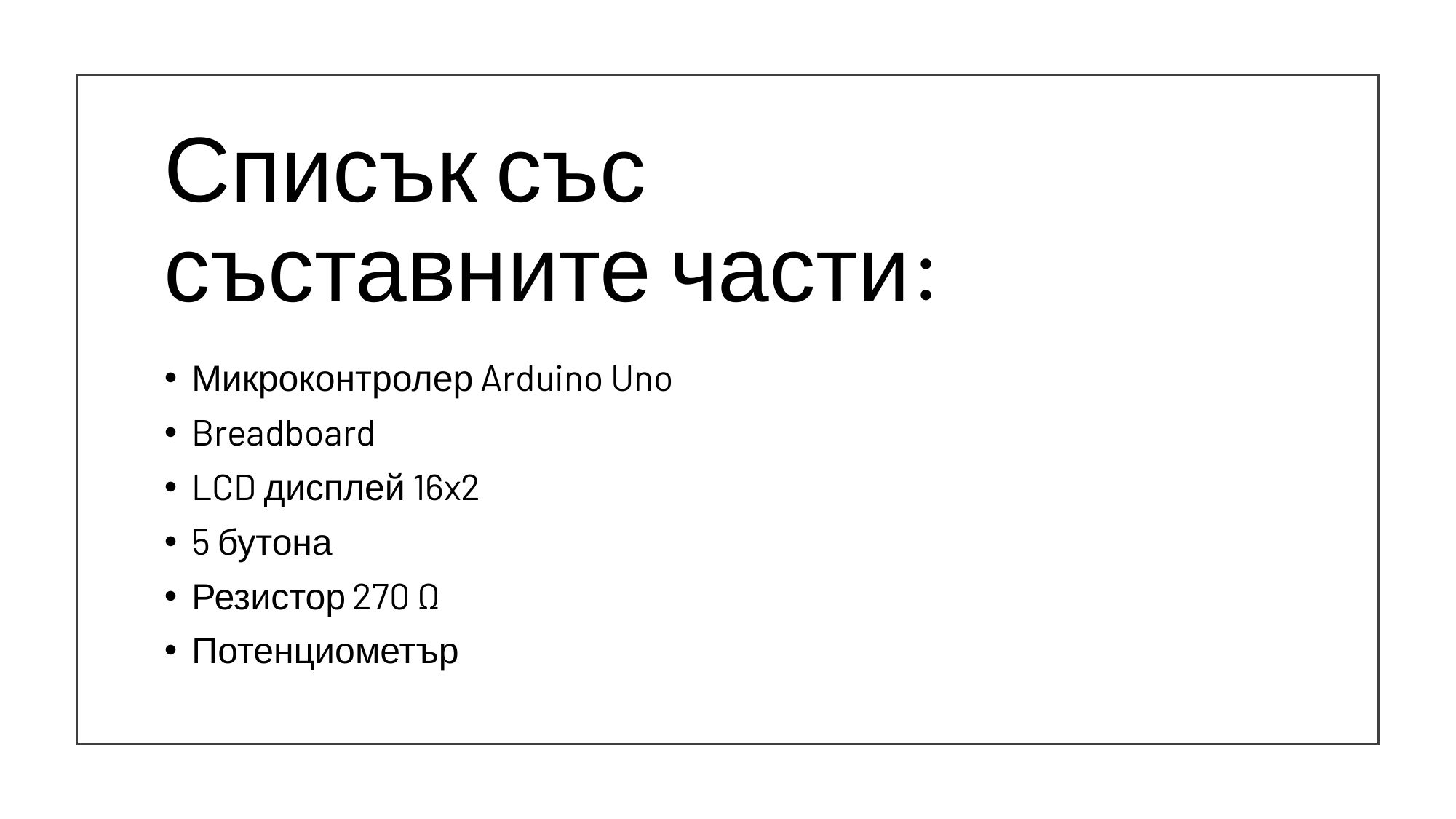

# Списък със съставните части:
Микроконтролер Arduino Uno
Breadboard
LCD дисплей 16x2
5 бутона
Резистор 270 Ω
Потенциометър